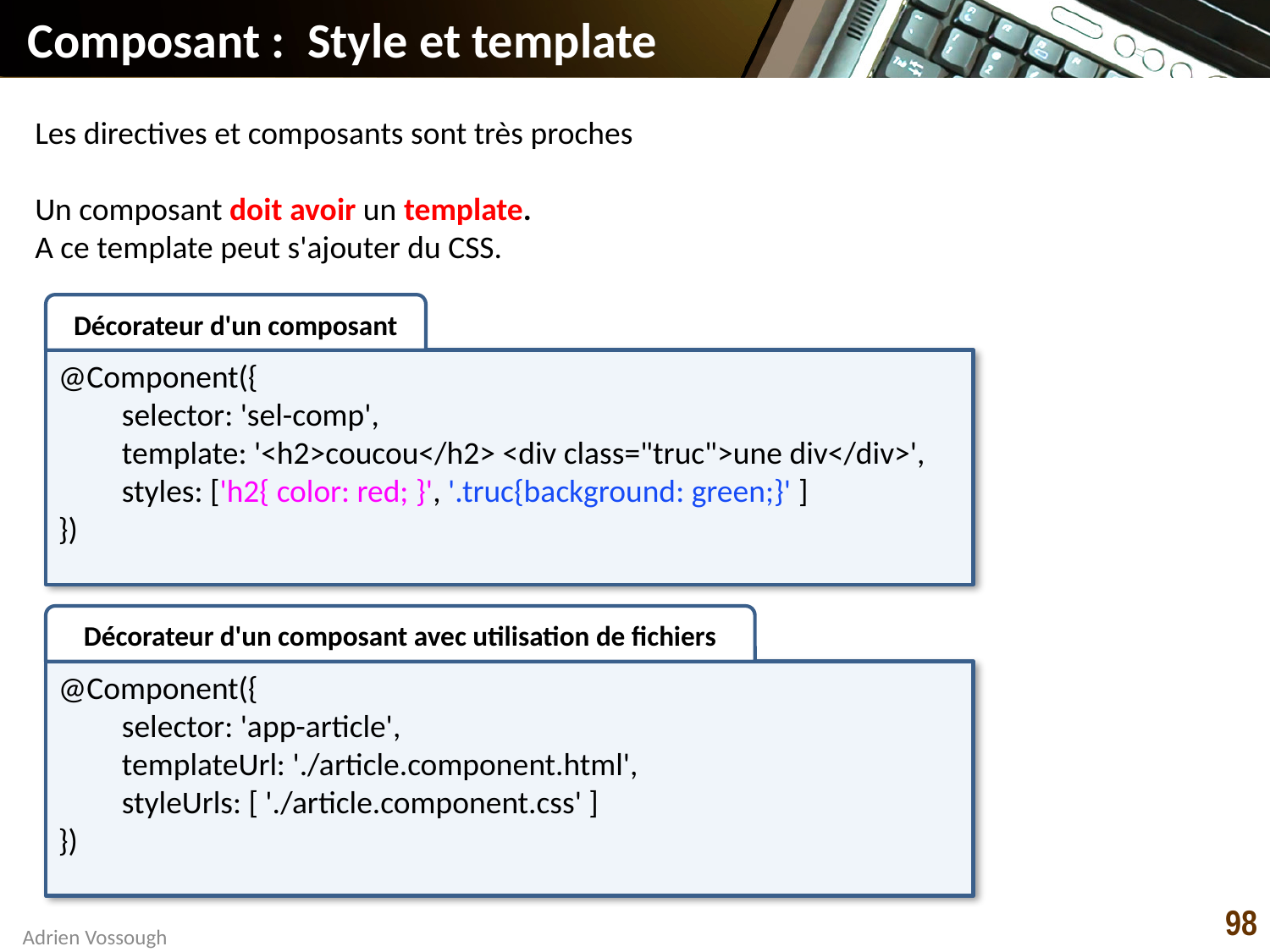

# Composant :  Style et template
Les directives et composants sont très proches

Un composant doit avoir un template.
A ce template peut s'ajouter du CSS.
Décorateur d'un composant
@Component({
selector: 'sel-comp',
template: '<h2>coucou</h2> <div class="truc">une div</div>',
styles: ['h2{ color: red; }', '.truc{background: green;}' ]
})
Décorateur d'un composant avec utilisation de fichiers
@Component({
selector: 'app-article',
templateUrl: './article.component.html',
styleUrls: [ './article.component.css' ]
})
98
Adrien Vossough